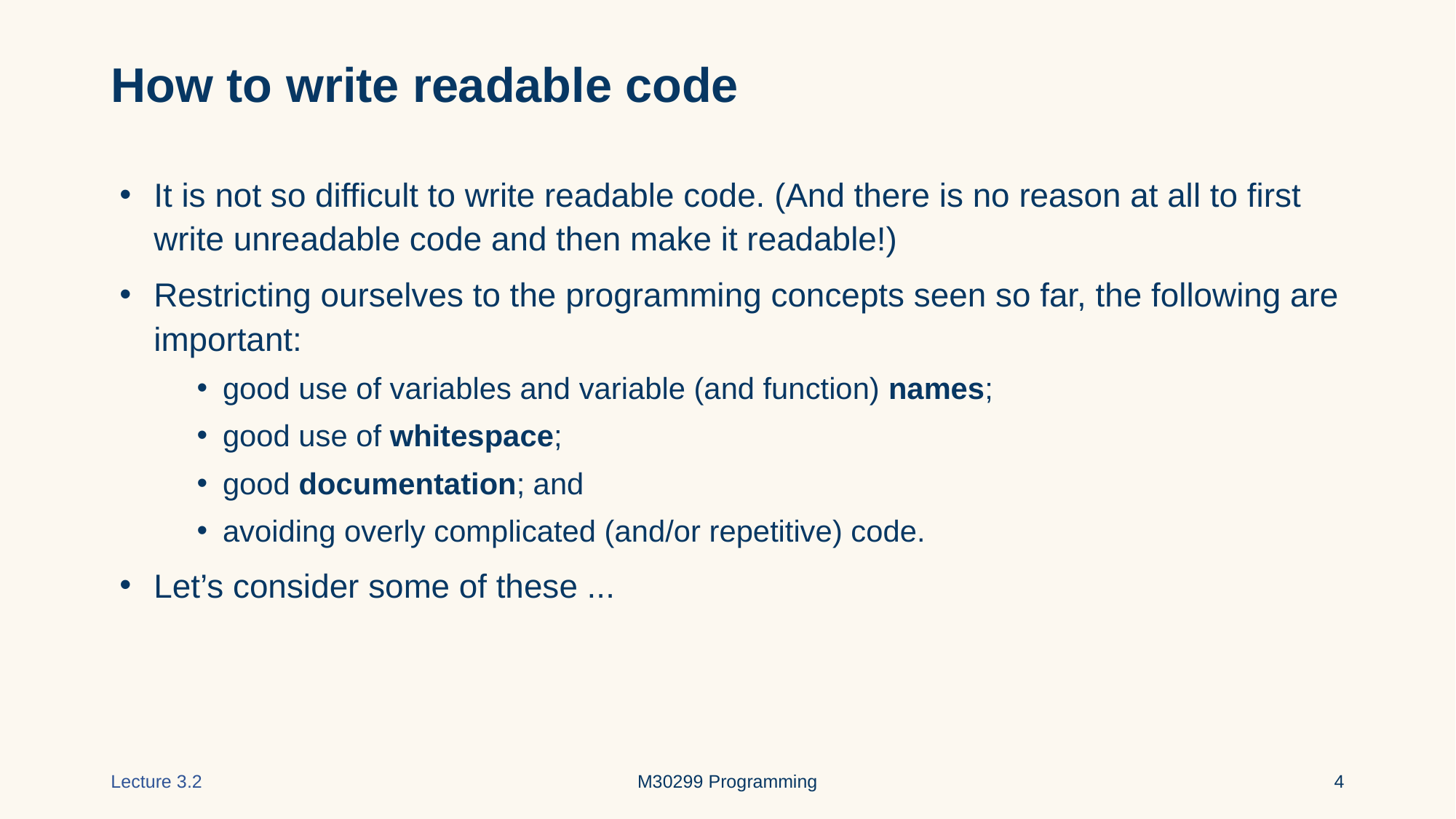

# How to write readable code
It is not so difficult to write readable code. (And there is no reason at all to first write unreadable code and then make it readable!)
Restricting ourselves to the programming concepts seen so far, the following are important:
good use of variables and variable (and function) names;
good use of whitespace;
good documentation; and
avoiding overly complicated (and/or repetitive) code.
Let’s consider some of these ...
Lecture 3.2
M30299 Programming
4